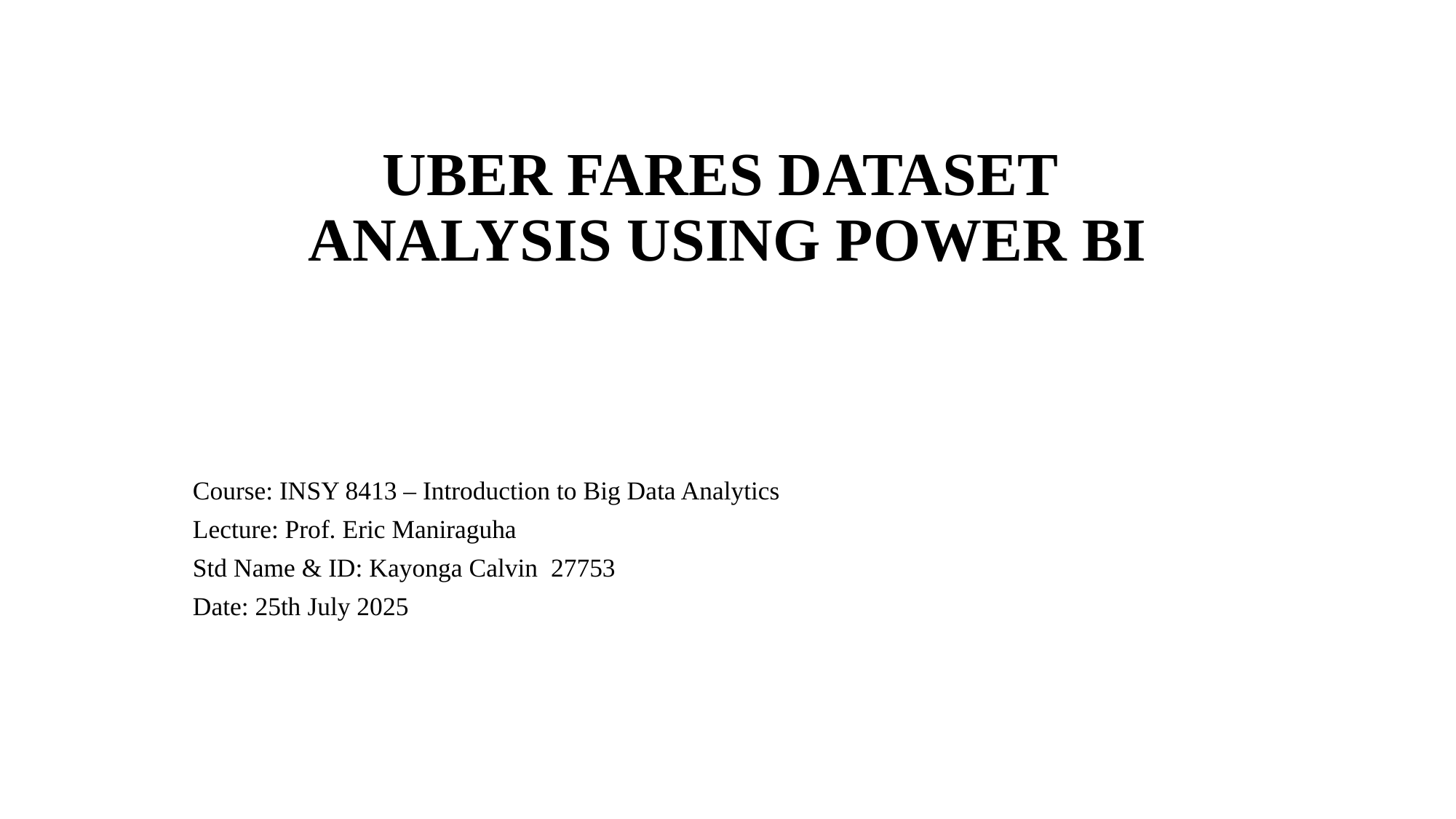

# UBER FARES DATASET ANALYSIS USING POWER BI

Course: INSY 8413 – Introduction to Big Data Analytics
Lecture: Prof. Eric Maniraguha
Std Name & ID: Kayonga Calvin  27753
Date: 25th July 2025